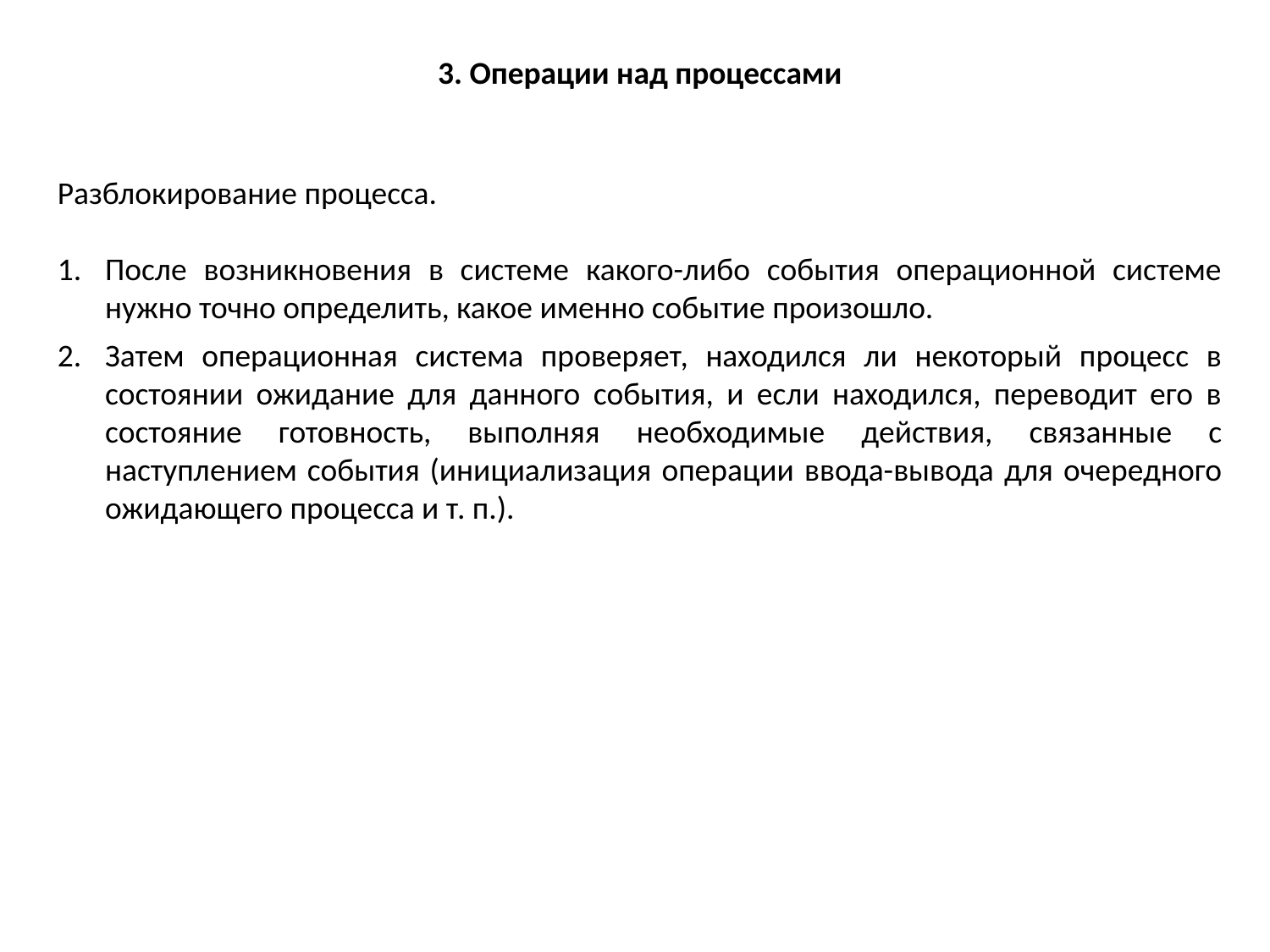

3. Операции над процессами
Разблокирование процесса.

После возникновения в системе какого-либо события операционной системе нужно точно определить, какое именно событие произошло.
Затем операционная система проверяет, находился ли некоторый процесс в состоянии ожидание для данного события, и если находился, переводит его в состояние готовность, выполняя необходимые действия, связанные с наступлением события (инициализация операции ввода-вывода для очередного ожидающего процесса и т. п.).